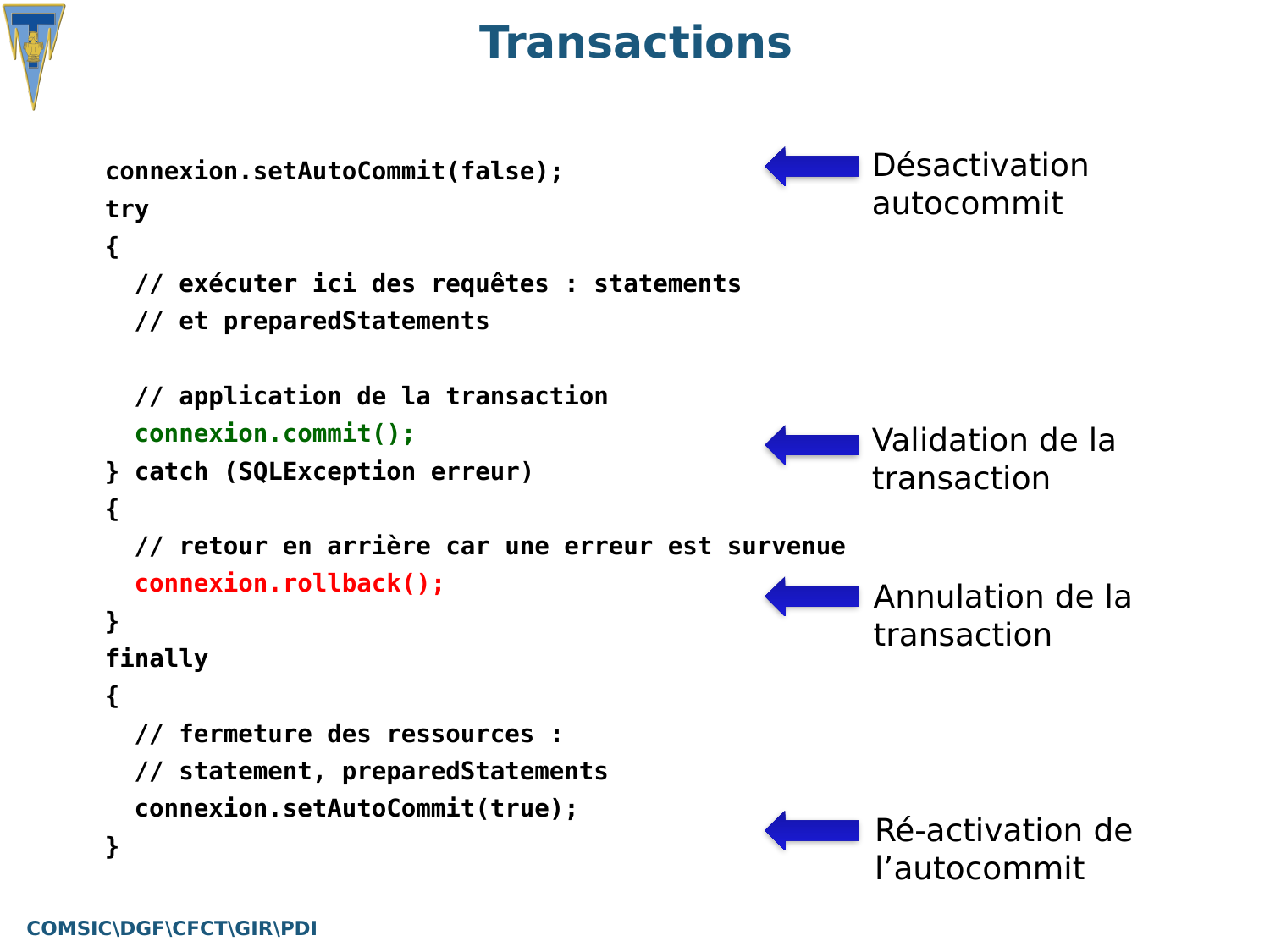

# Transactions
Désactivation autocommit

connexion.setAutoCommit(false);
try
{
  // exécuter ici des requêtes : statements
  // et preparedStatements

  // application de la transaction
  connexion.commit();
} catch (SQLException erreur)
{
  // retour en arrière car une erreur est survenue
  connexion.rollback();
}
finally
{
  // fermeture des ressources :
  // statement, preparedStatements
  connexion.setAutoCommit(true);
}

Validation de la transaction

Annulation de la transaction

Ré-activation de l’autocommit